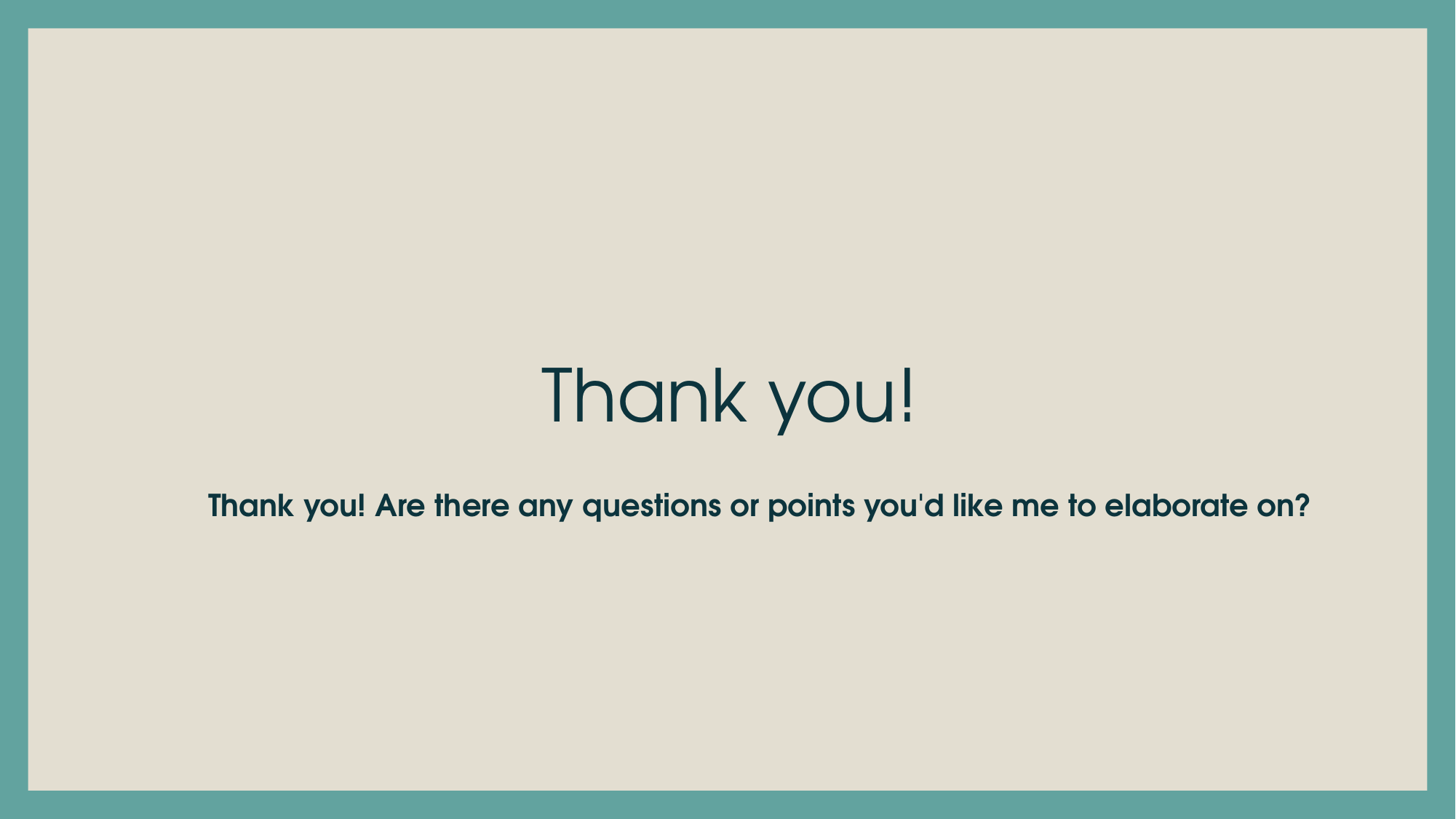

# Thank you!
  Thank you! Are there any questions or points you'd like me to elaborate on?